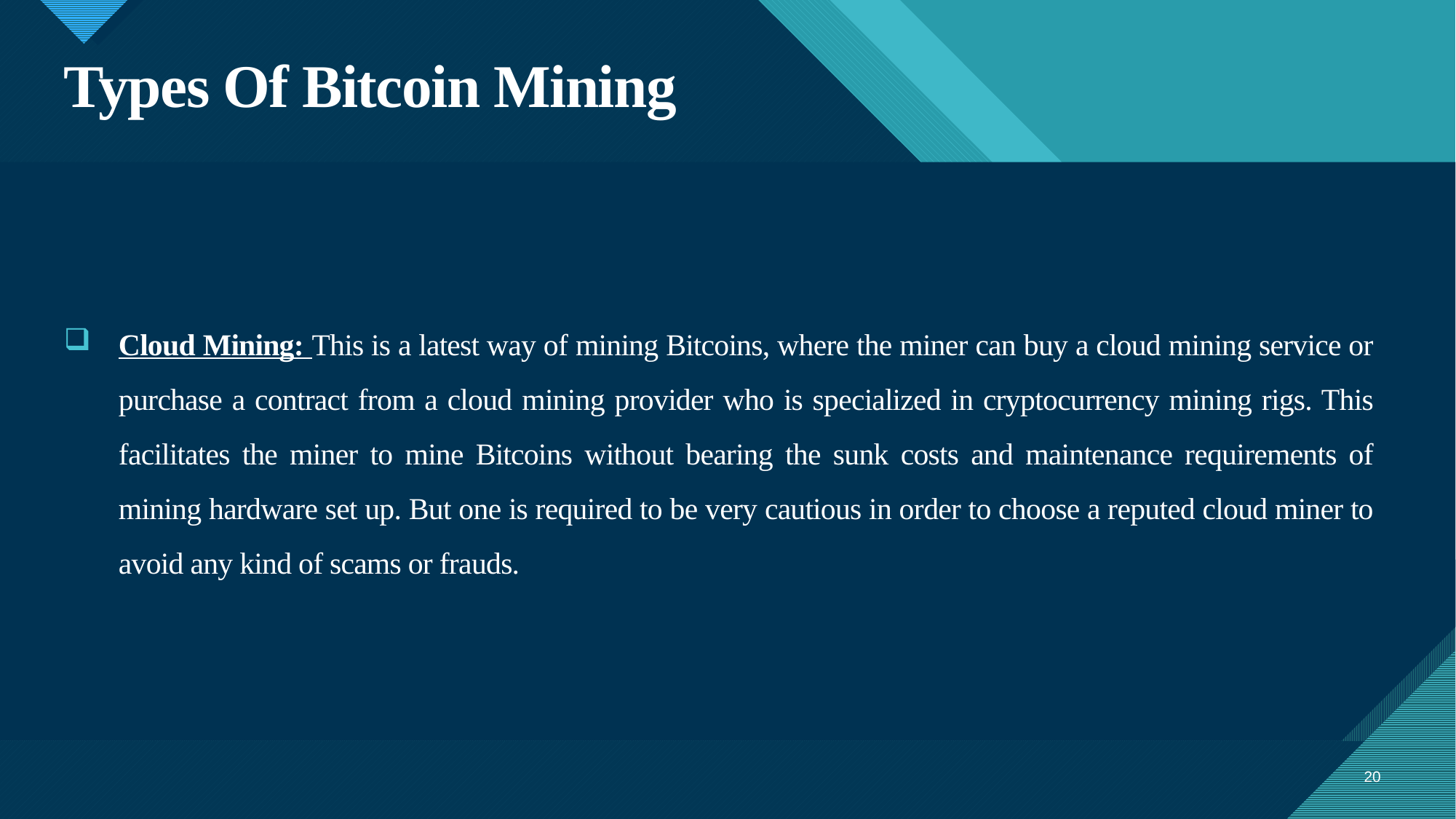

# Types Of Bitcoin Mining
Cloud Mining: This is a latest way of mining Bitcoins, where the miner can buy a cloud mining service or purchase a contract from a cloud mining provider who is specialized in cryptocurrency mining rigs. This facilitates the miner to mine Bitcoins without bearing the sunk costs and maintenance requirements of mining hardware set up. But one is required to be very cautious in order to choose a reputed cloud miner to avoid any kind of scams or frauds.
20